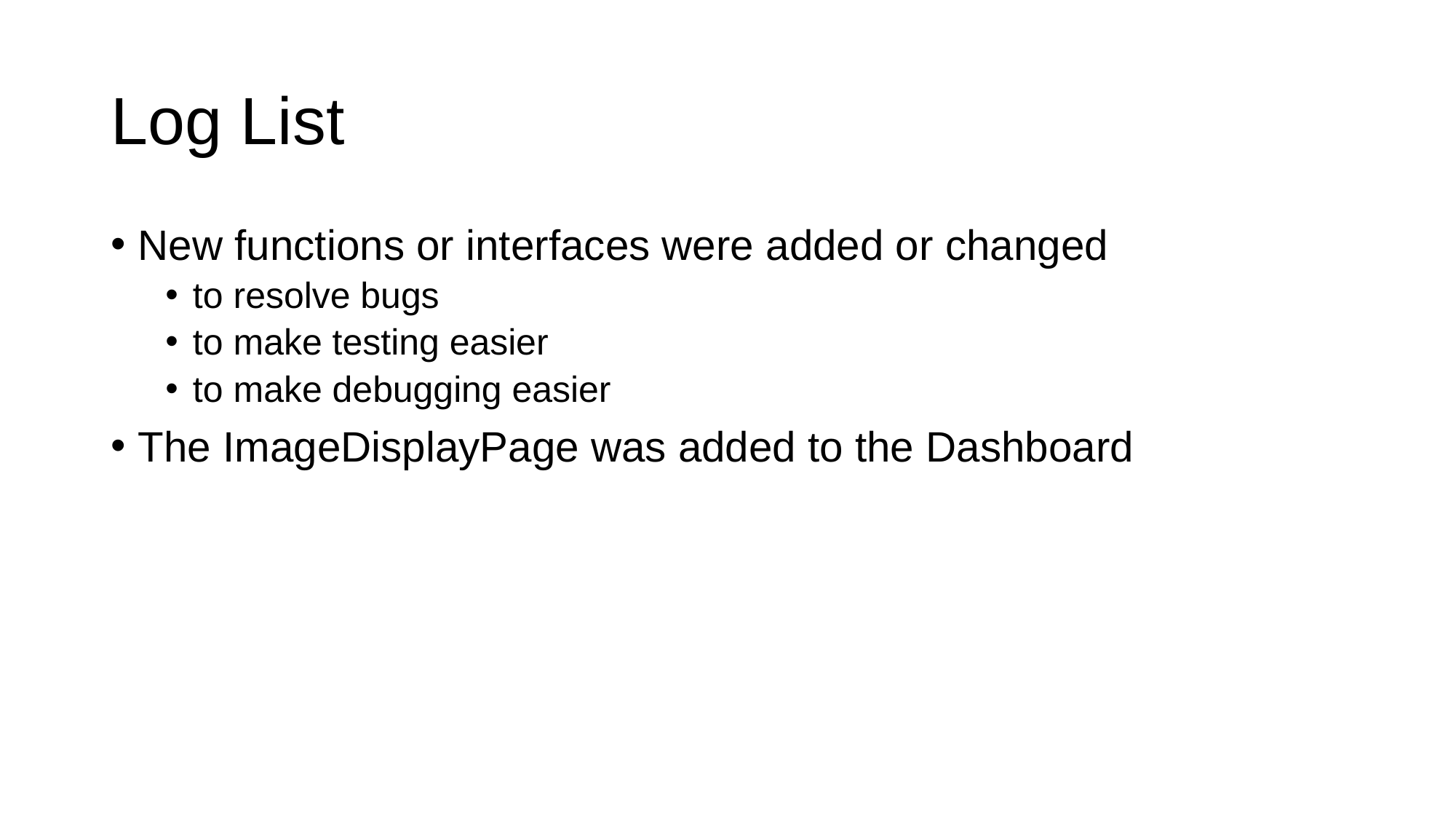

# Log List
New functions or interfaces were added or changed
to resolve bugs
to make testing easier
to make debugging easier
The ImageDisplayPage was added to the Dashboard